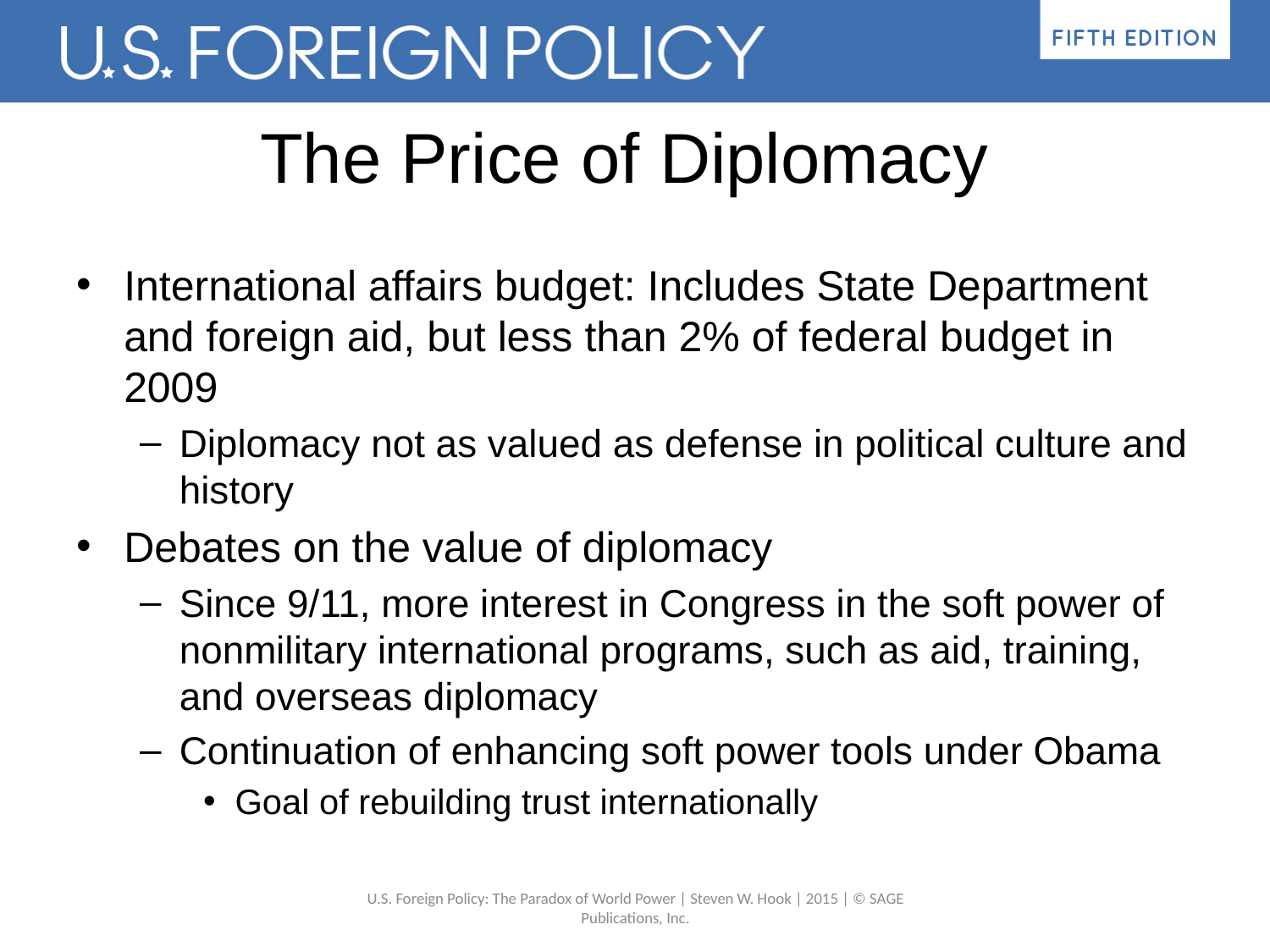

# The Price of Diplomacy
International affairs budget: Includes State Department and foreign aid, but less than 2% of federal budget in 2009
Diplomacy not as valued as defense in political culture and history
Debates on the value of diplomacy
Since 9/11, more interest in Congress in the soft power of nonmilitary international programs, such as aid, training, and overseas diplomacy
Continuation of enhancing soft power tools under Obama
Goal of rebuilding trust internationally
U.S. Foreign Policy: The Paradox of World Power | Steven W. Hook | 2015 | © SAGE Publications, Inc.